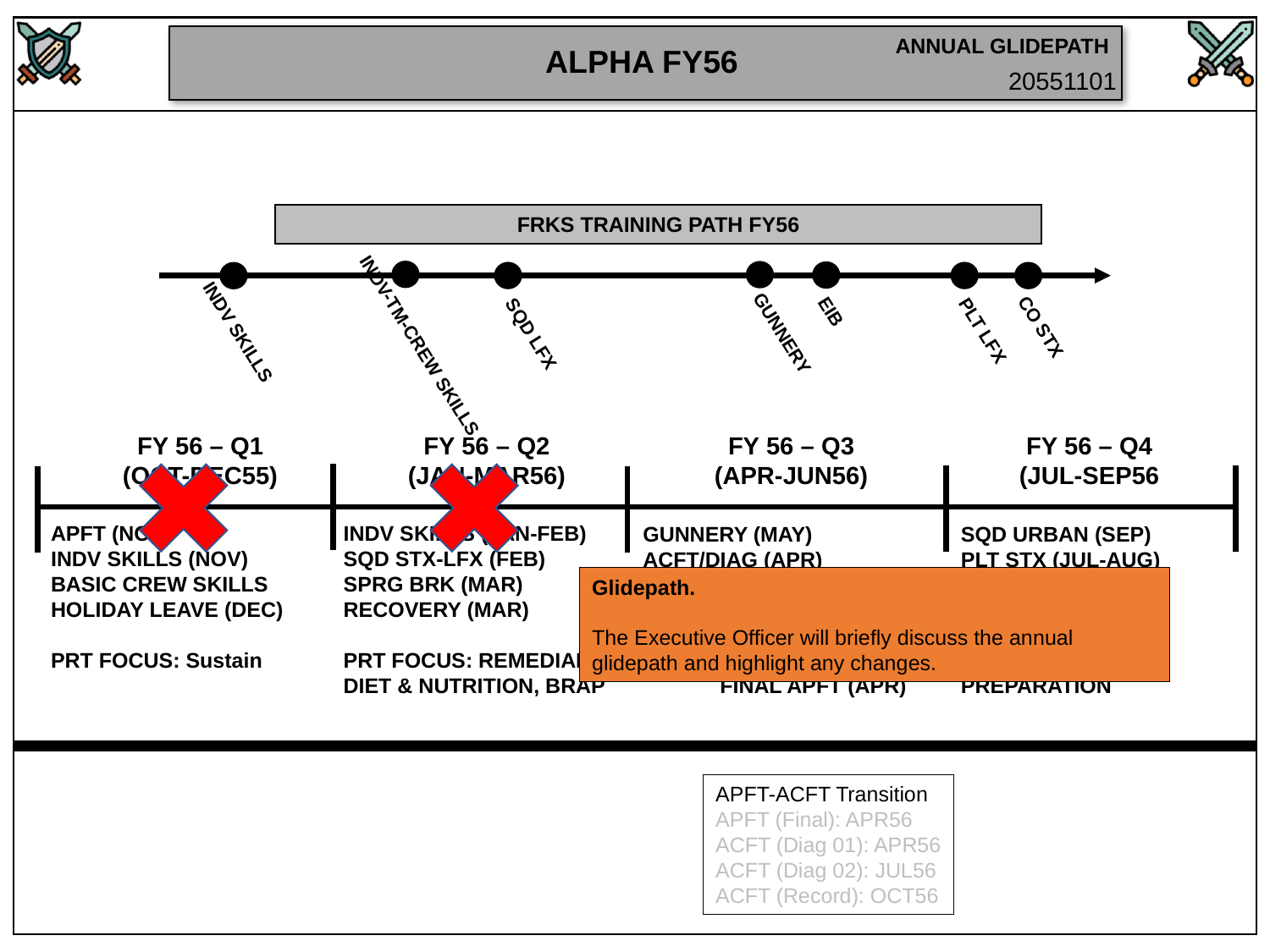

ALPHA FY56
20551101
FRKS TRAINING PATH FY56

CO STX
PLT LFX
GUNNERY
SQD LFX
EIB
INDV SKILLS
INDV-TM-CREW SKILLS
FY 56 – Q3
(APR-JUN56)
FY 56 – Q4
(JUL-SEP56
FY 56 – Q1
(OCT-DEC55)
FY 56 – Q2
(JAN-MAR56)
INDV SKILLS (JAN-FEB)
SQD STX-LFX (FEB)
SPRG BRK (MAR)
RECOVERY (MAR)
PRT FOCUS: REMEDIAL, DIET & NUTRITION, BRAP
APFT (NOV)
INDV SKILLS (NOV)
BASIC CREW SKILLS
HOLIDAY LEAVE (DEC)

PRT FOCUS: Sustain
GUNNERY (MAY)
ACFT/DIAG (APR)
CHG OF CMD (APR)
EIB (MAY-JUN)

PRT FOCUS: ACFT CENTRIC
             FINAL APFT (APR)
SQD URBAN (SEP)
PLT STX (JUL-AUG)
CO STX (AUG)

PRT FOCUS: ACFT PREPARATION

Glidepath.

The Executive Officer will briefly discuss the annual glidepath and highlight any changes.
APFT-ACFT Transition
APFT (Final): APR56
ACFT (Diag 01): APR56
ACFT (Diag 02): JUL56
ACFT (Record): OCT56